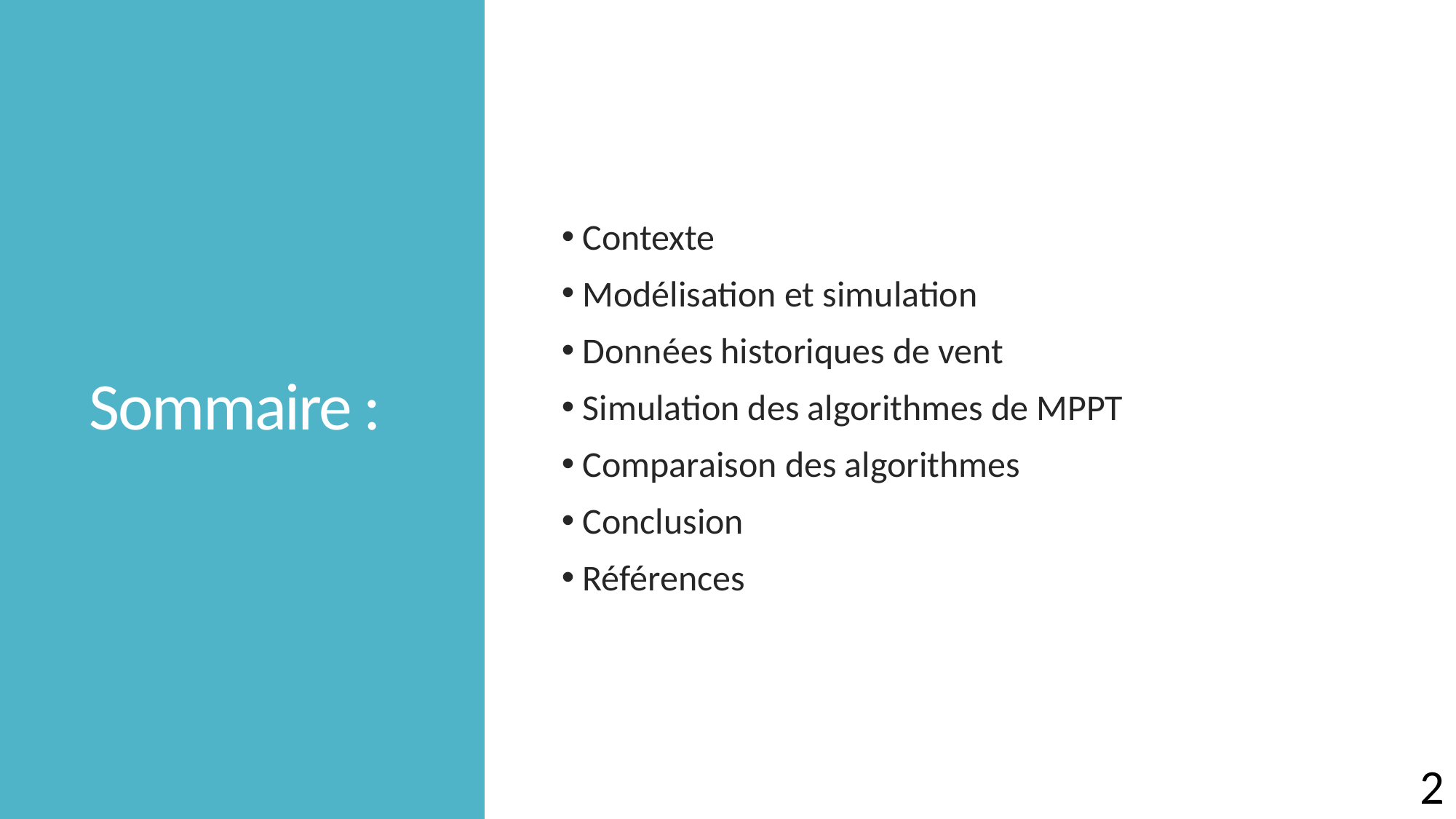

# Sommaire :
 Contexte
 Modélisation et simulation
 Données historiques de vent
 Simulation des algorithmes de MPPT
 Comparaison des algorithmes
 Conclusion
 Références
2